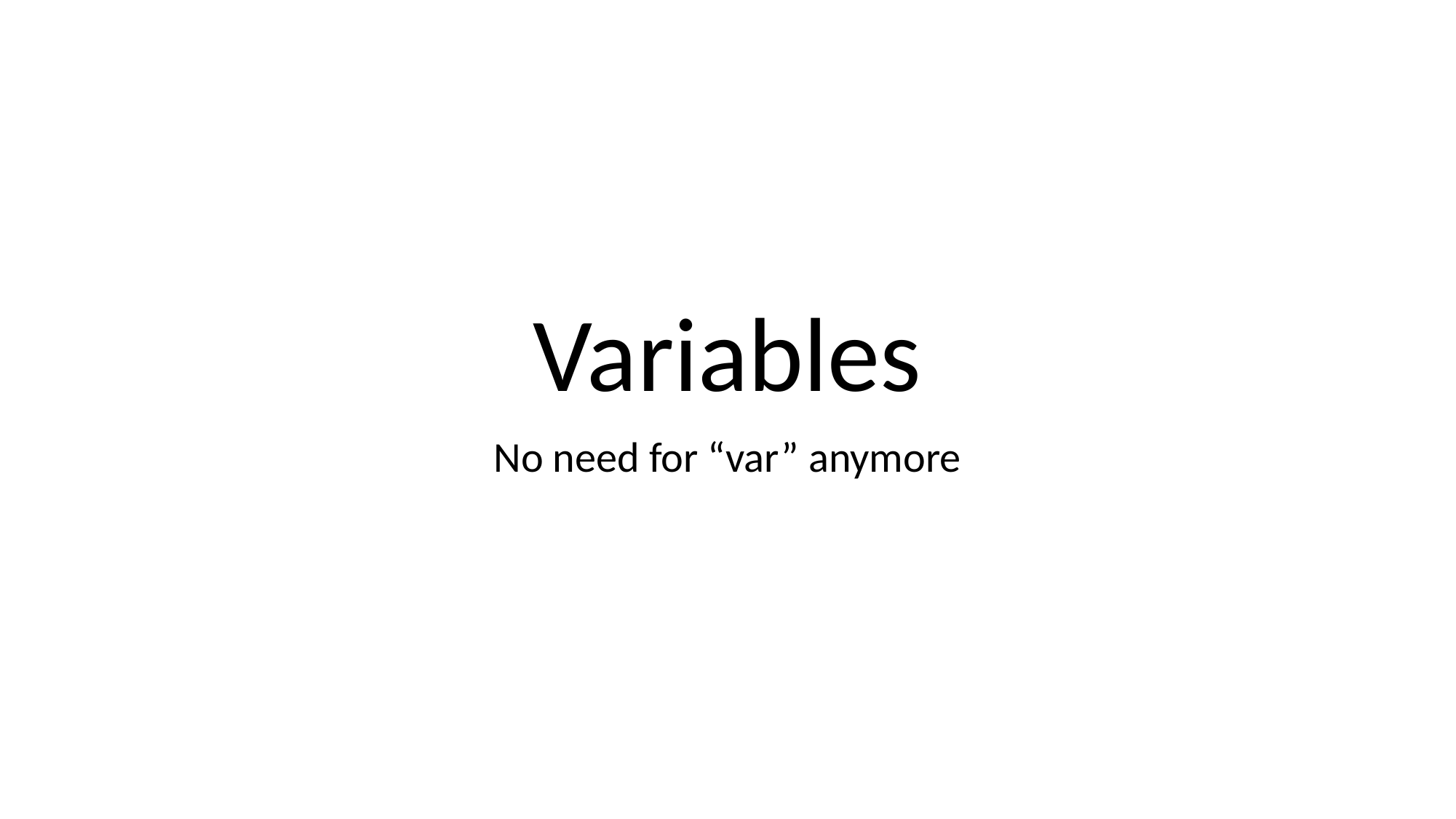

# Variables
No need for “var” anymore